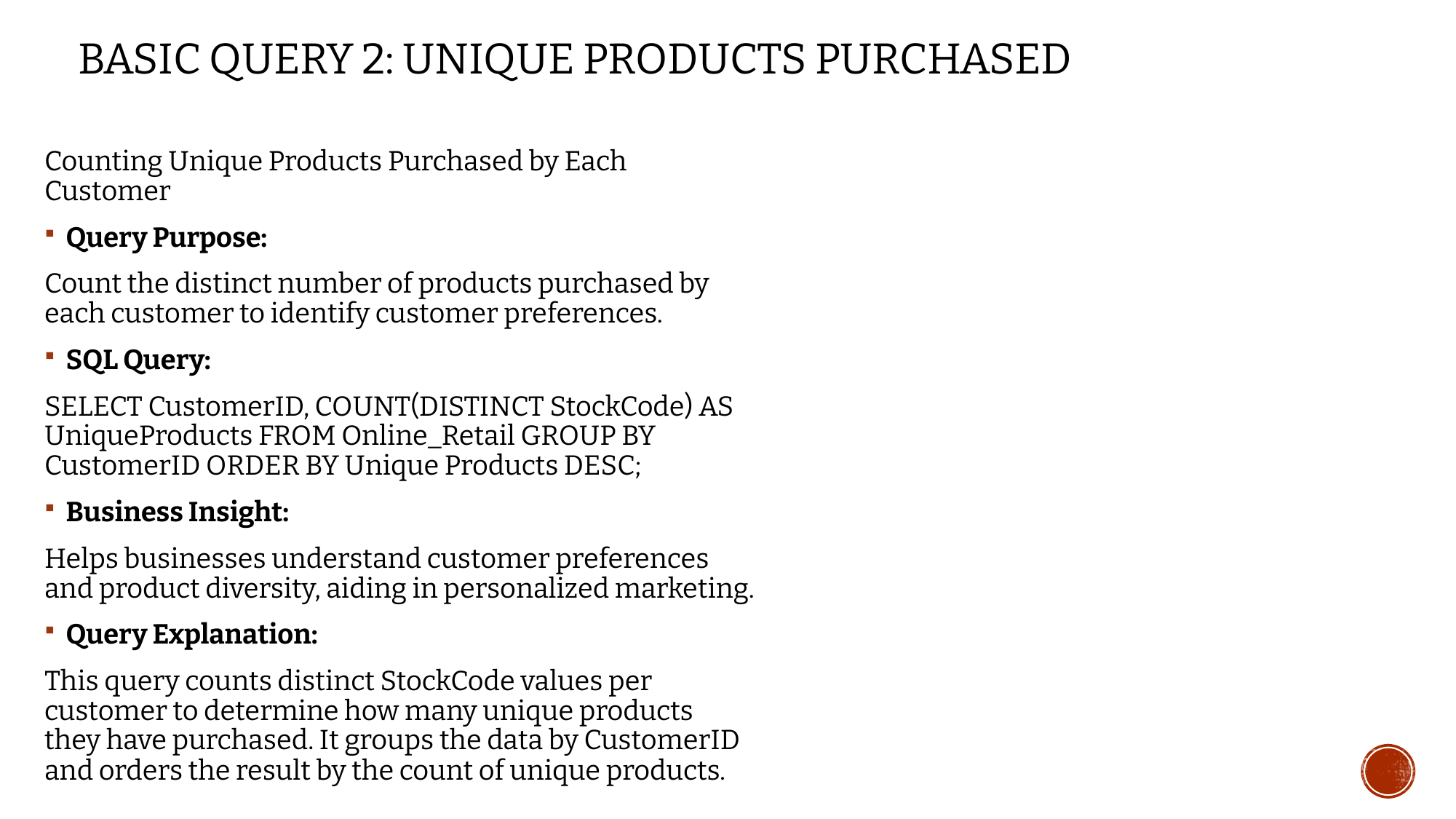

# Basic Query 2: Unique Products Purchased
Counting Unique Products Purchased by Each Customer
Query Purpose:
Count the distinct number of products purchased by each customer to identify customer preferences.
SQL Query:
SELECT CustomerID, COUNT(DISTINCT StockCode) AS UniqueProducts FROM Online_Retail GROUP BY CustomerID ORDER BY Unique Products DESC;
Business Insight:
Helps businesses understand customer preferences and product diversity, aiding in personalized marketing.
Query Explanation:
This query counts distinct StockCode values per customer to determine how many unique products they have purchased. It groups the data by CustomerID and orders the result by the count of unique products.